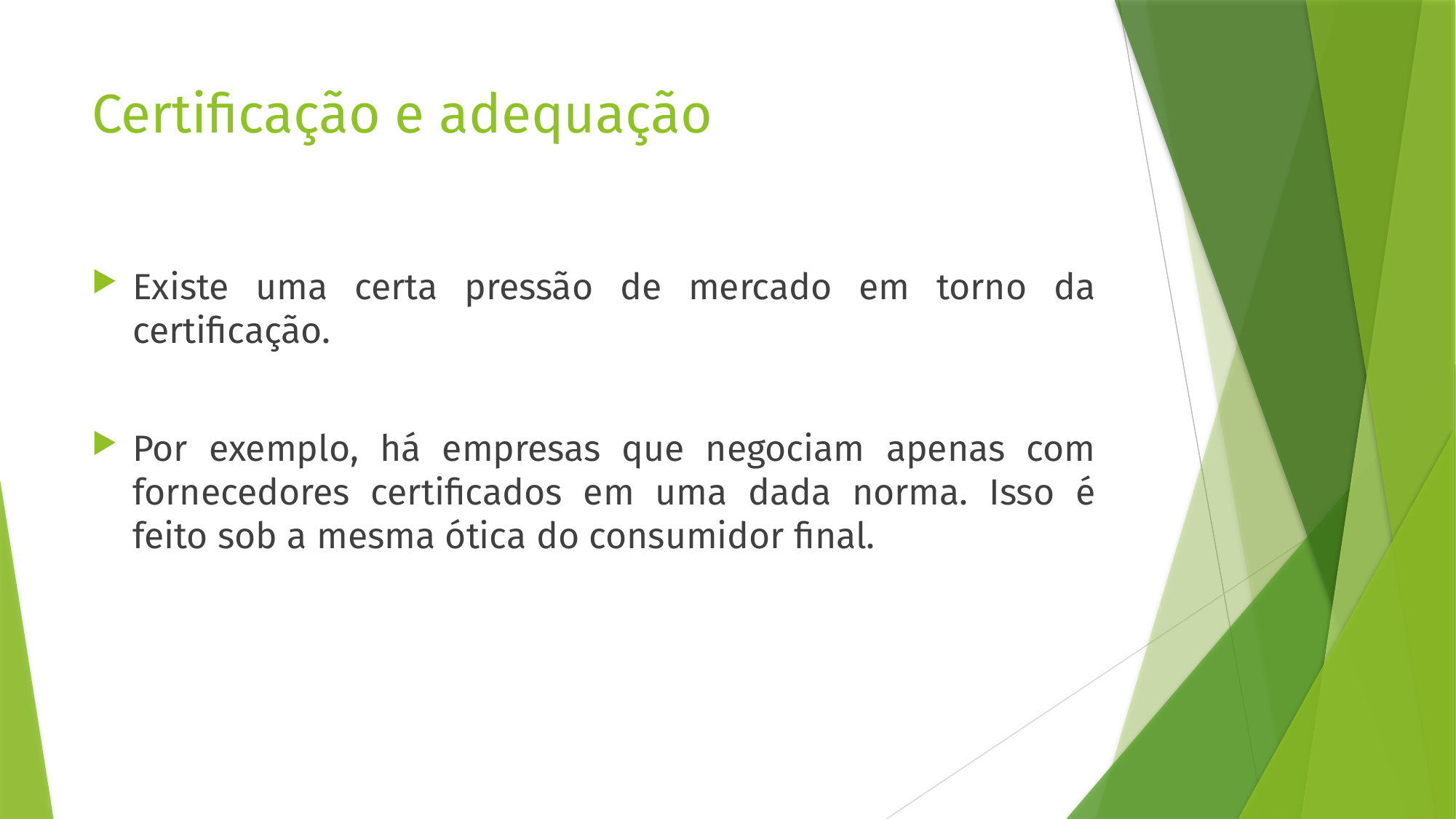

# Certificação e adequação
Existe uma certa pressão de mercado em torno da certificação.

Por exemplo, há empresas que negociam apenas com fornecedores certificados em uma dada norma. Isso é feito sob a mesma ótica do consumidor final.